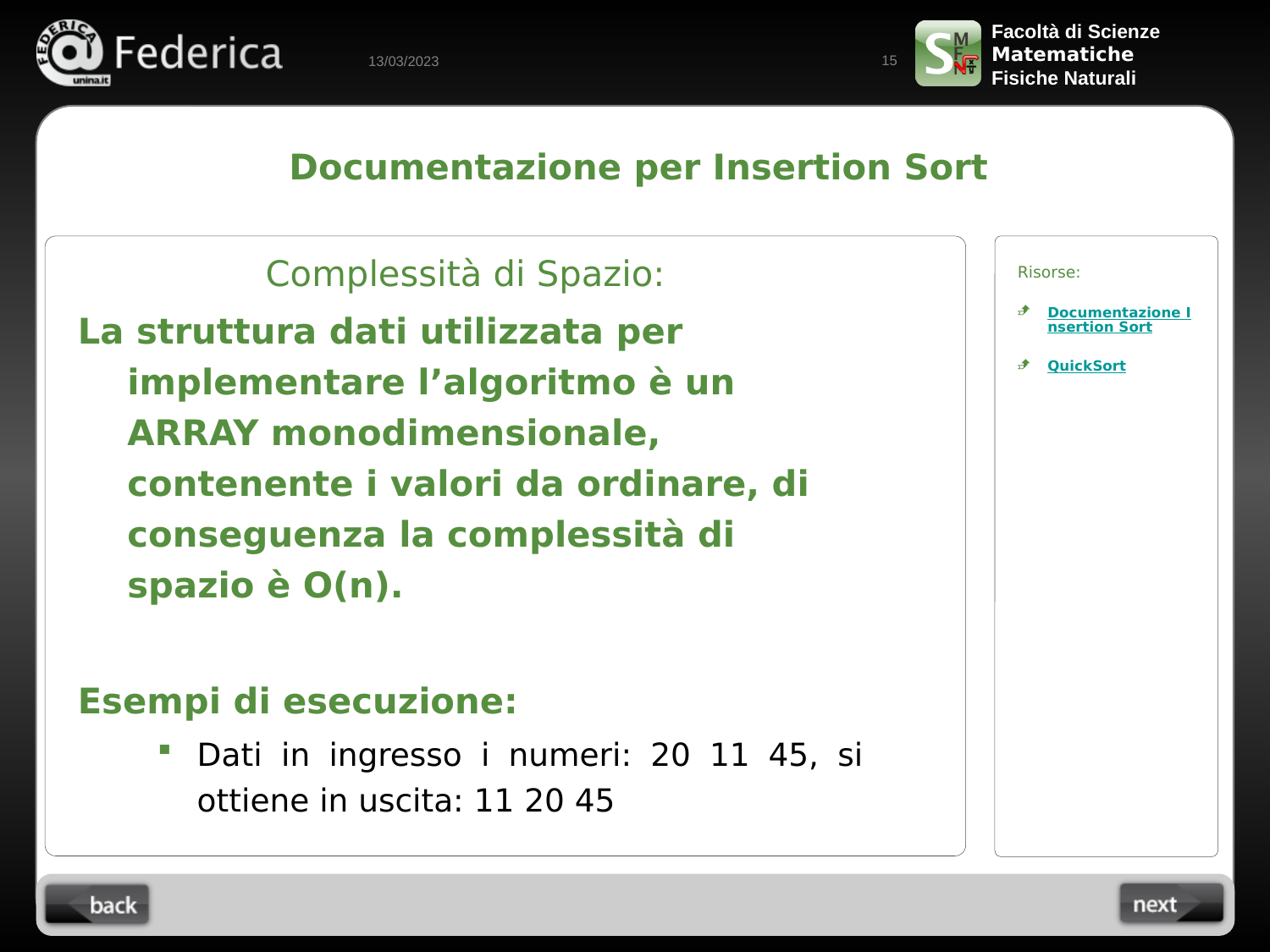

15
13/03/2023
# Documentazione per Insertion Sort

Complessità di Spazio:
La struttura dati utilizzata per implementare l’algoritmo è un ARRAY monodimensionale, contenente i valori da ordinare, di conseguenza la complessità di spazio è O(n).

Esempi di esecuzione:
Dati in ingresso i numeri: 20 11 45, si ottiene in uscita: 11 20 45

Risorse:

Documentazione Insertion Sort

QuickSort